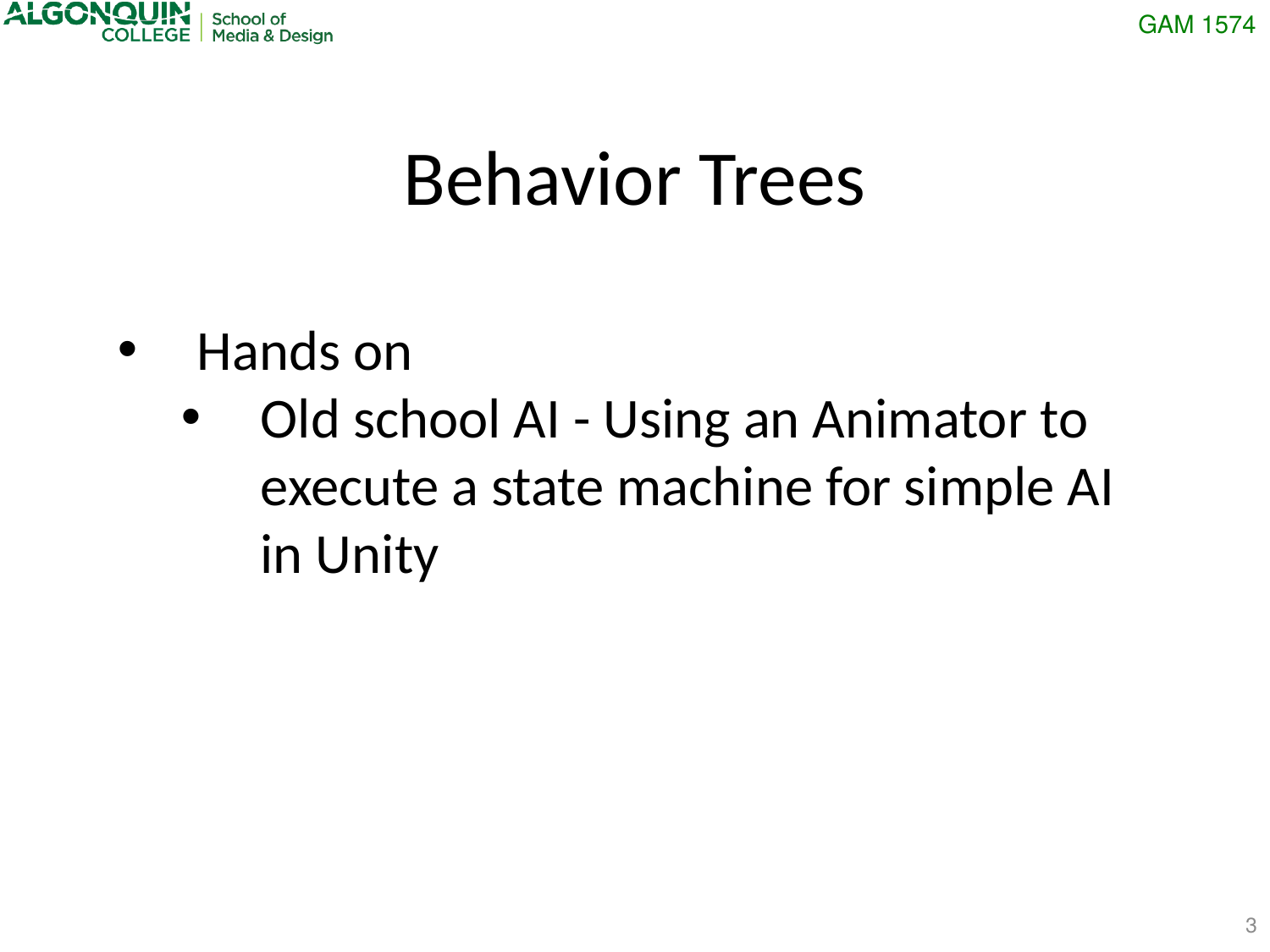

Behavior Trees

Hands on
Old school AI - Using an Animator to execute a state machine for simple AI in Unity

3